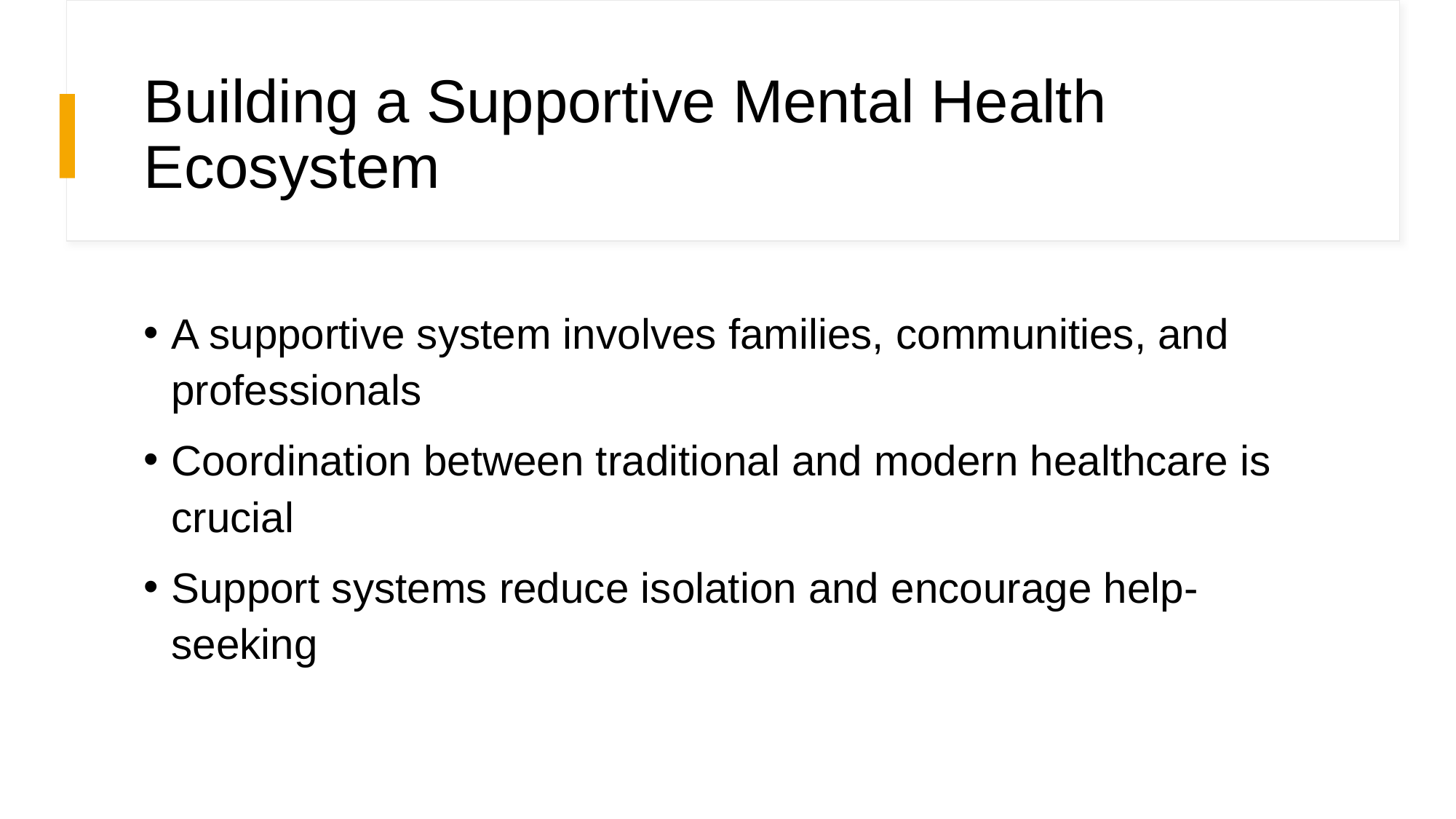

# Building a Supportive Mental Health Ecosystem
A supportive system involves families, communities, and professionals
Coordination between traditional and modern healthcare is crucial
Support systems reduce isolation and encourage help-seeking